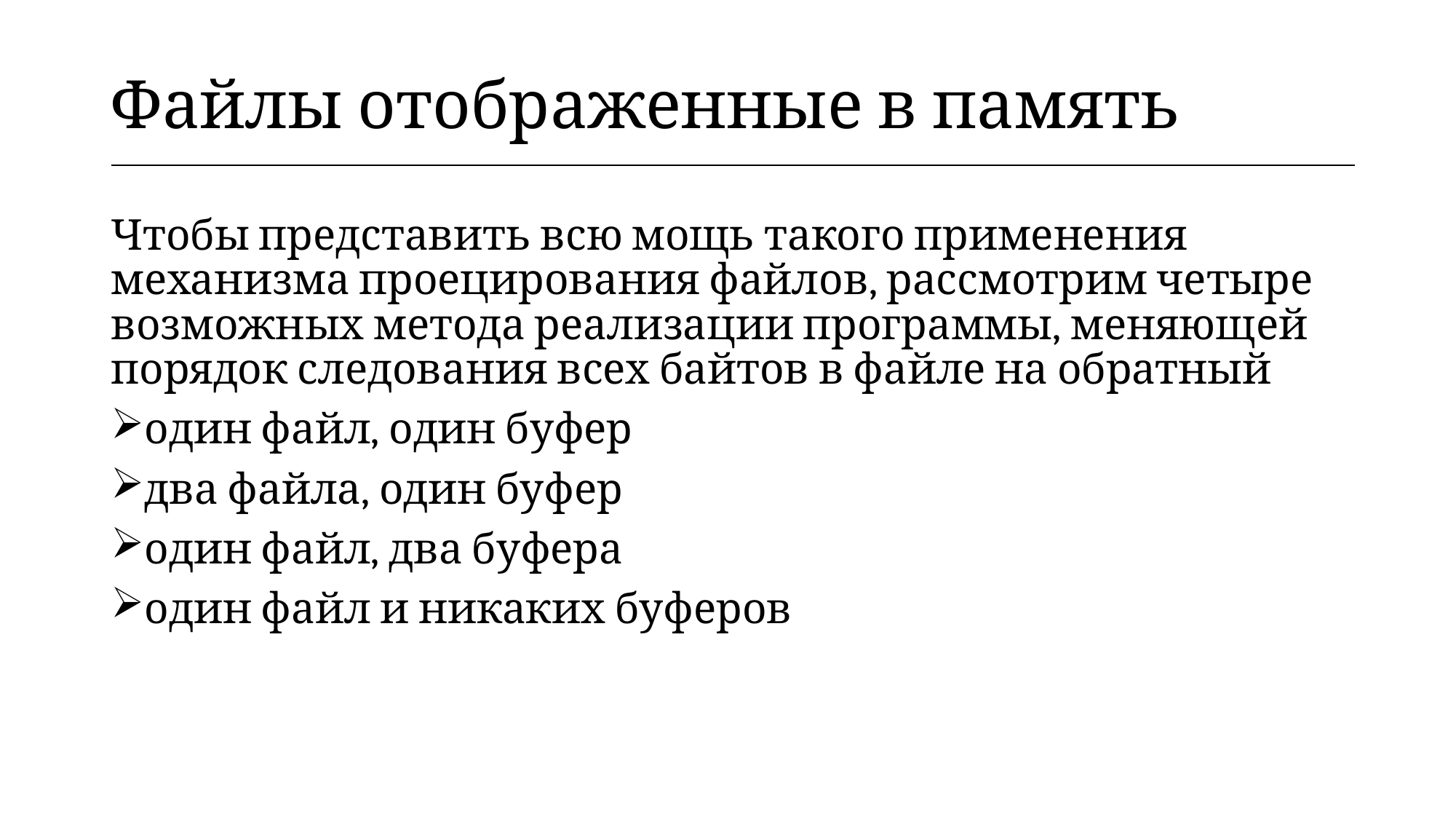

| Файлы отображенные в память |
| --- |
Чтобы представить всю мощь такого применения механизма проецирования файлов, рассмотрим четыре возможных метода реализации программы, меняющей порядок следования всех байтов в файле на обратный
один файл, один буфер
два файла, один буфер
один файл, два буфера
один файл и никаких буферов